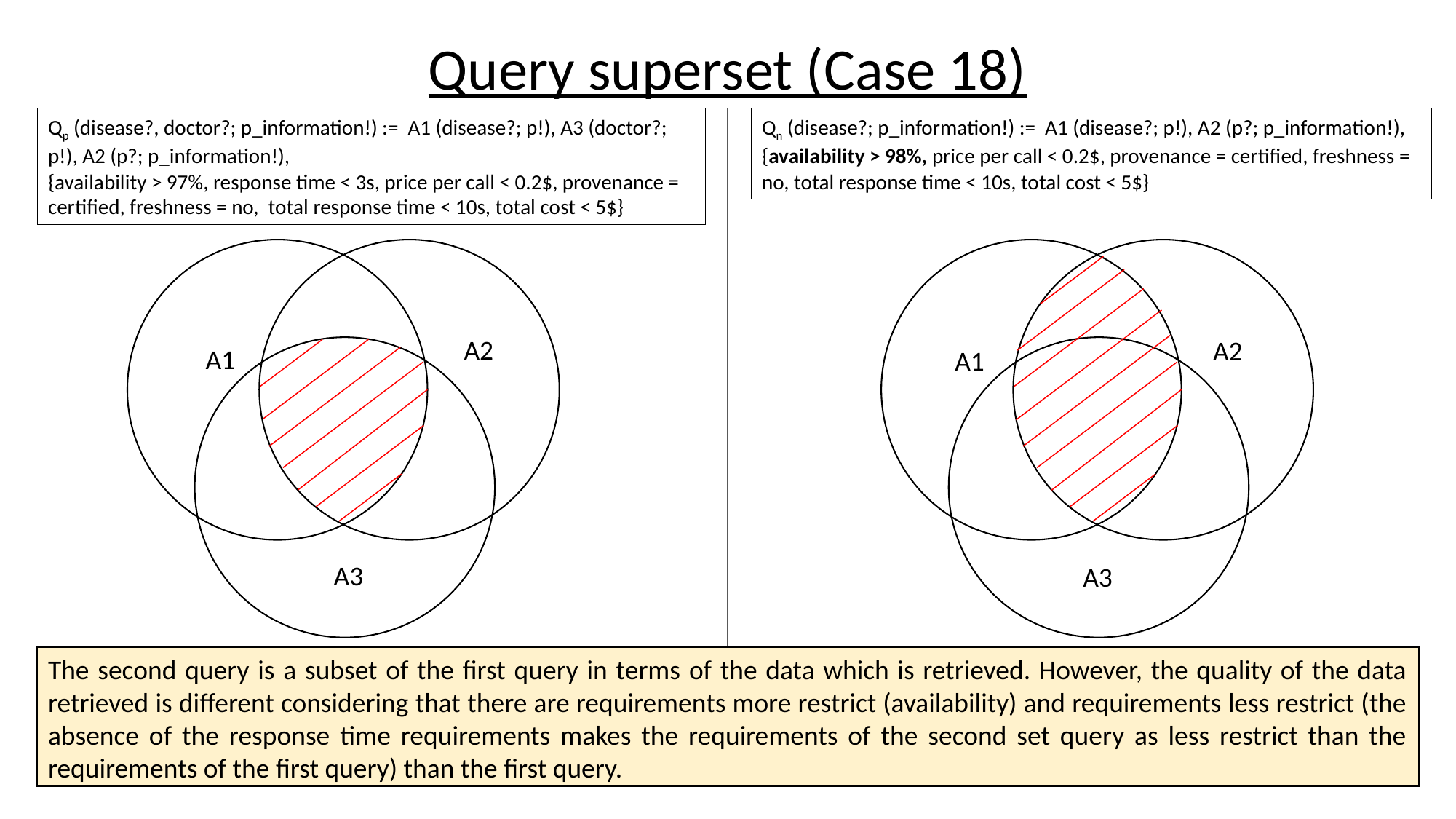

# Query superset (Case 18)
Qp (disease?, doctor?; p_information!) :=  A1 (disease?; p!), A3 (doctor?; p!), A2 (p?; p_information!),
{availability > 97%, response time < 3s, price per call < 0.2$, provenance = certified, freshness = no,  total response time < 10s, total cost < 5$}
Qn (disease?; p_information!) :=  A1 (disease?; p!), A2 (p?; p_information!),
{availability > 98%, price per call < 0.2$, provenance = certified, freshness = no, total response time < 10s, total cost < 5$}

A2
A1
A3

A2
A1
A3
The second query is a subset of the first query in terms of the data which is retrieved. However, the quality of the data retrieved is different considering that there are requirements more restrict (availability) and requirements less restrict (the absence of the response time requirements makes the requirements of the second set query as less restrict than the requirements of the first query) than the first query.